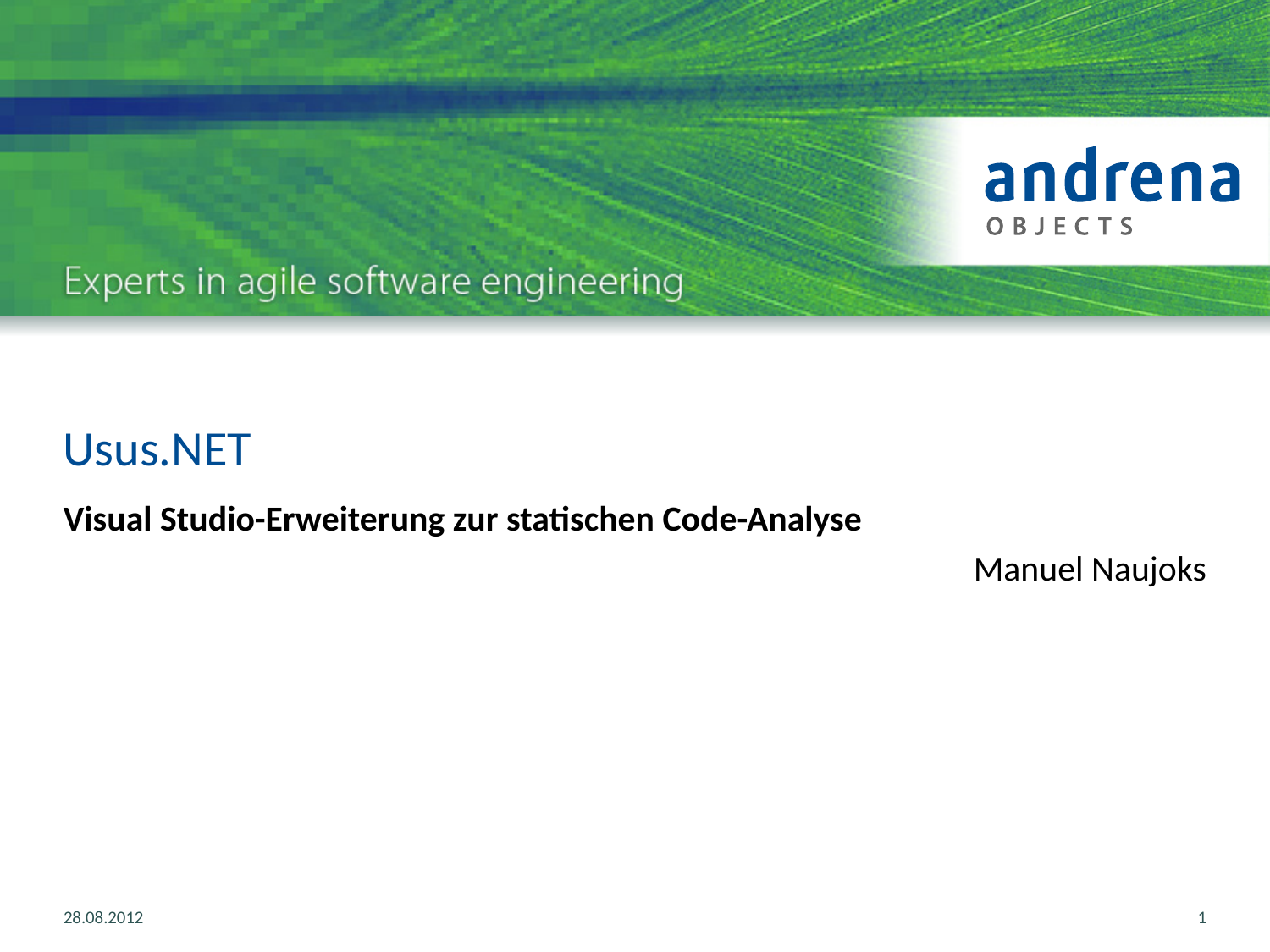

# Usus.NET
Visual Studio-Erweiterung zur statischen Code-Analyse
Manuel Naujoks
28.08.2012
1